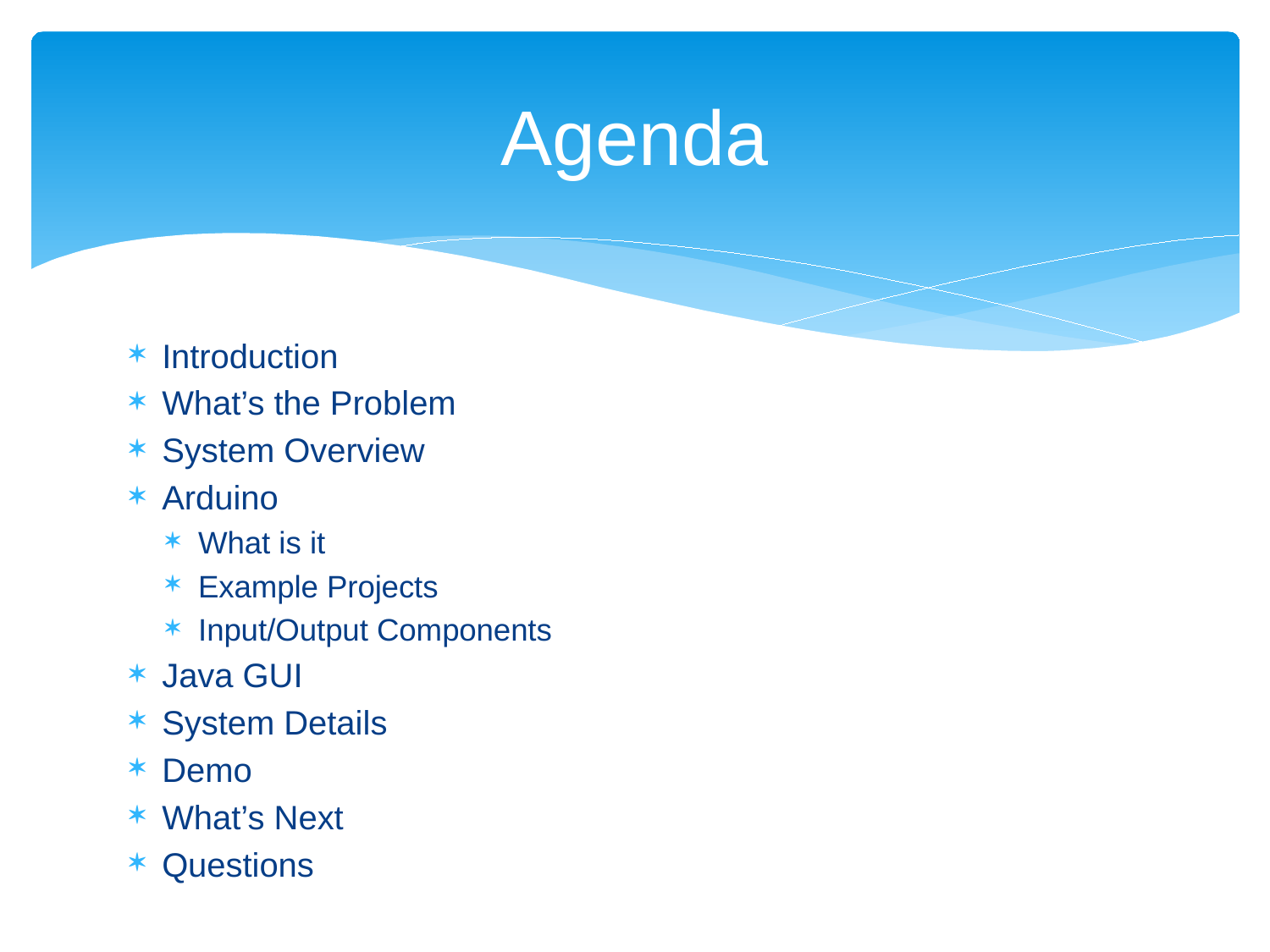

# Agenda
Introduction
What’s the Problem
System Overview
Arduino
What is it
Example Projects
Input/Output Components
Java GUI
System Details
Demo
What’s Next
Questions